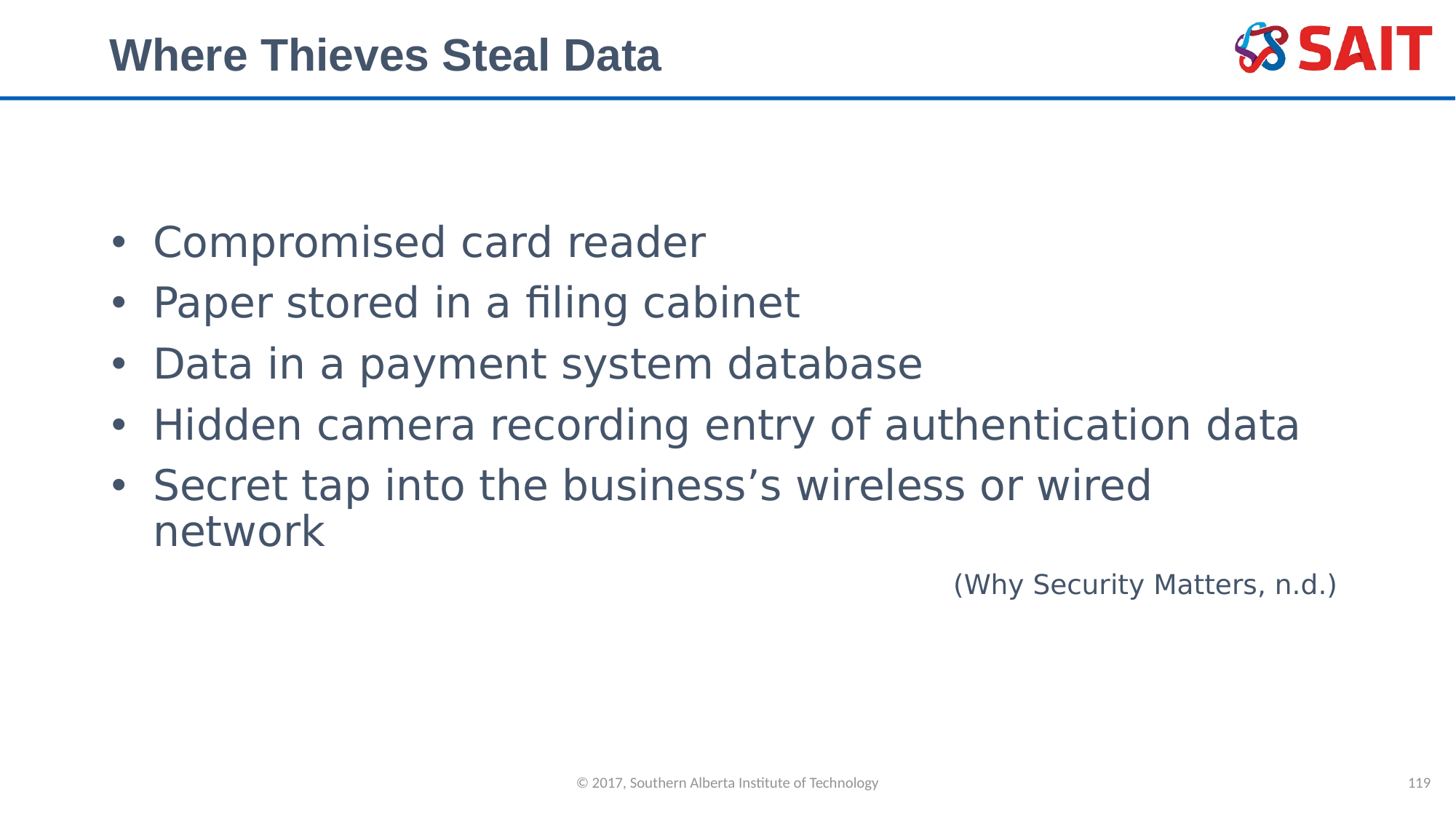

# Where Thieves Steal Data

Compromised card reader
Paper stored in a filing cabinet
Data in a payment system database
Hidden camera recording entry of authentication data
Secret tap into the business’s wireless or wired network
(Why Security Matters, n.d.)